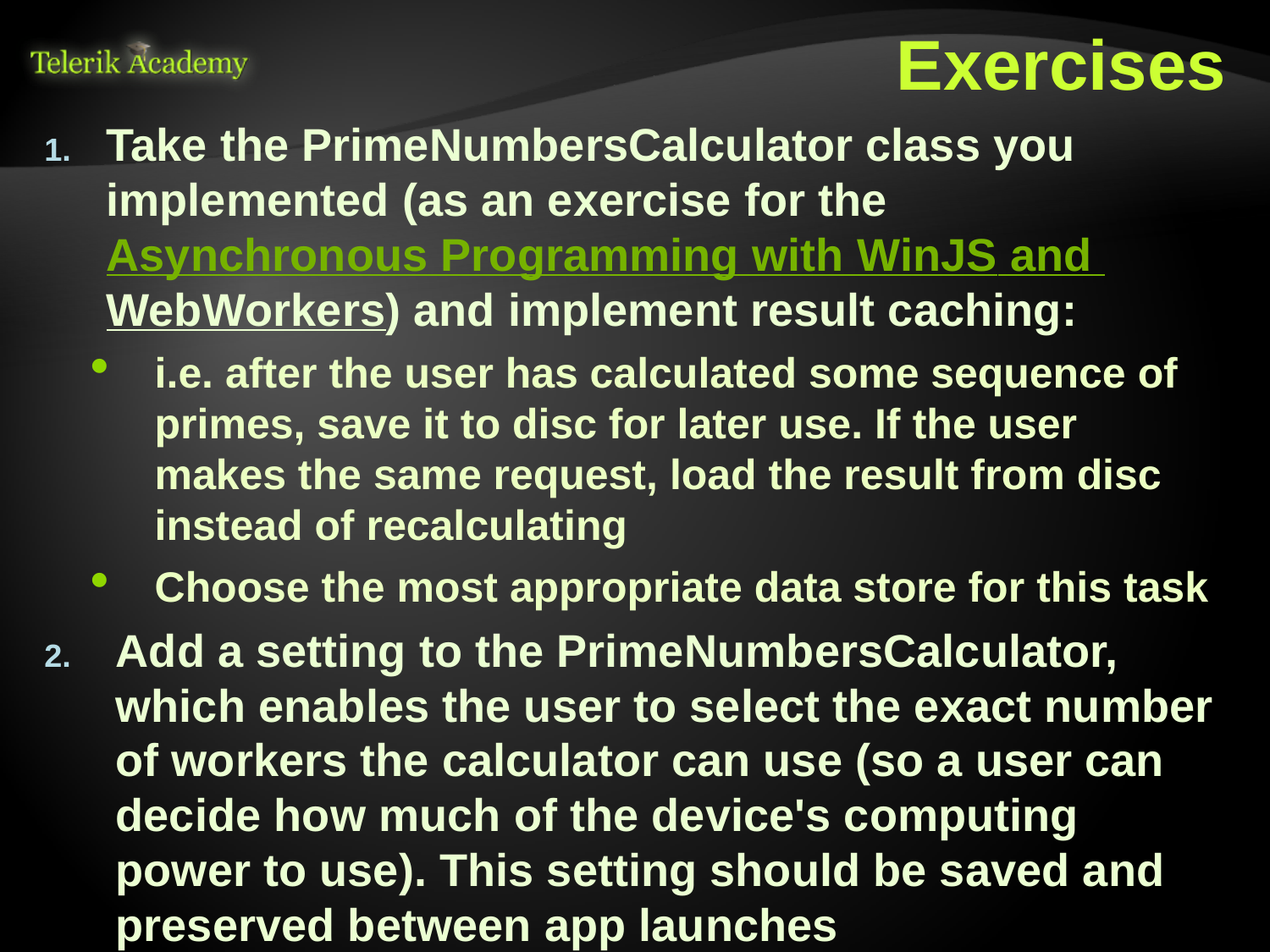

# Exercises
Take the PrimeNumbersCalculator class you implemented (as an exercise for the Asynchronous Programming with WinJS and WebWorkers) and implement result caching:
i.e. after the user has calculated some sequence of primes, save it to disc for later use. If the user makes the same request, load the result from disc instead of recalculating
Choose the most appropriate data store for this task
Add a setting to the PrimeNumbersCalculator, which enables the user to select the exact number of workers the calculator can use (so a user can decide how much of the device's computing power to use). This setting should be saved and preserved between app launches
Choose the most appropriate data store for this task